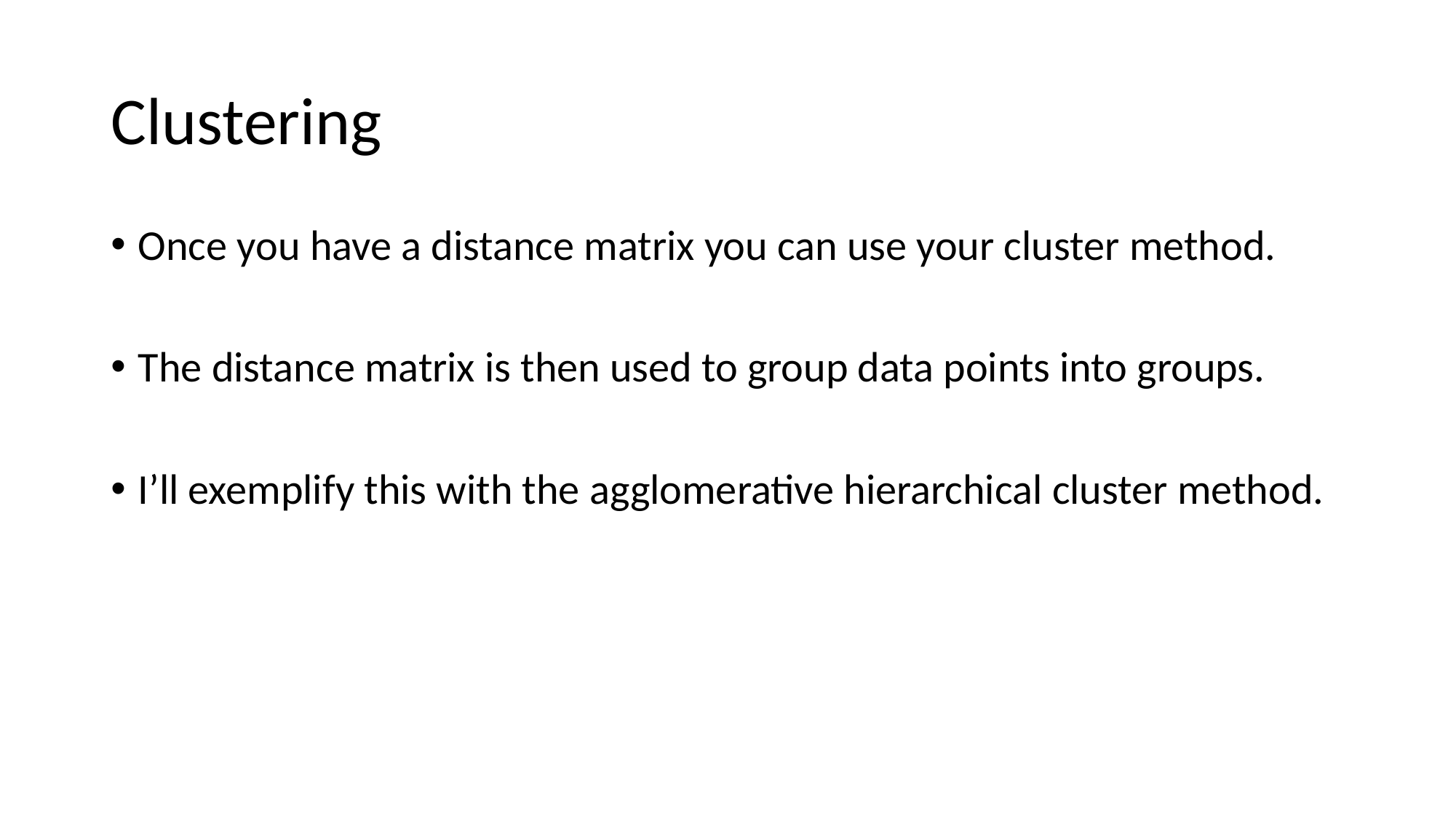

# Clustering
Once you have a distance matrix you can use your cluster method.

The distance matrix is then used to group data points into groups.

I’ll exemplify this with the agglomerative hierarchical cluster method.